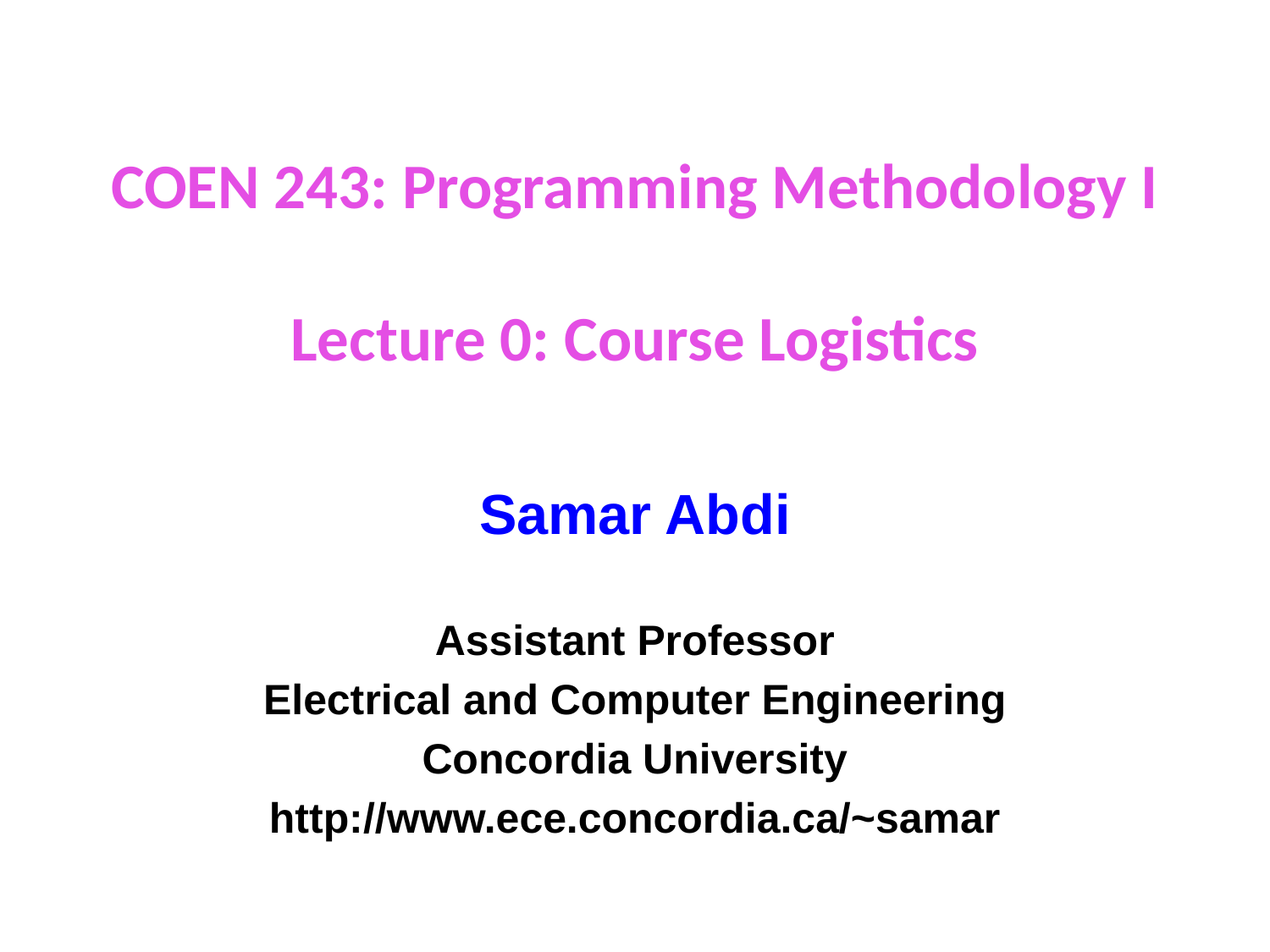

COEN 243: Programming Methodology I
Lecture 0: Course Logistics
Samar Abdi

Assistant Professor
Electrical and Computer Engineering
Concordia University
http://www.ece.concordia.ca/~samar